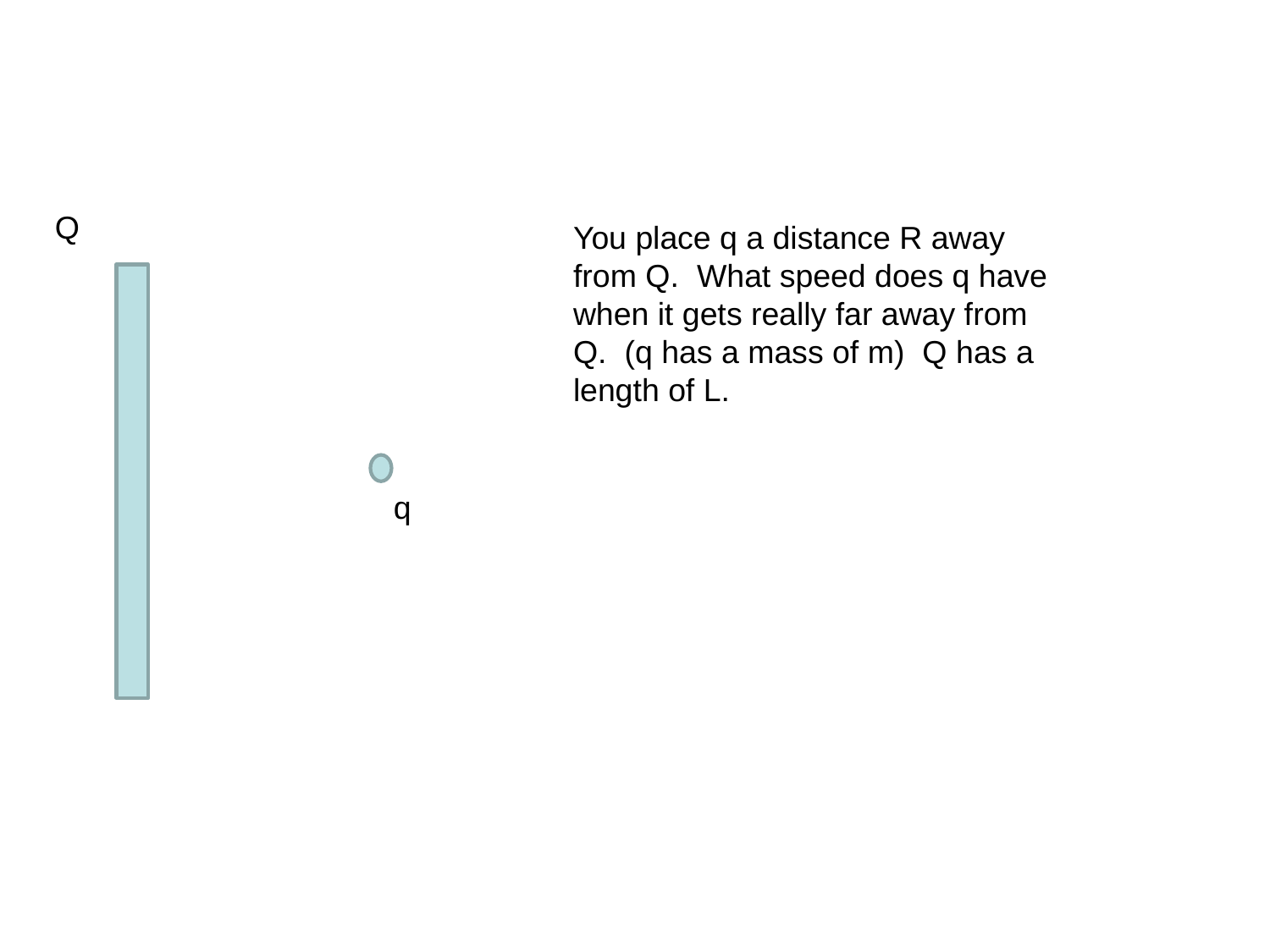

Q
You place q a distance R away from Q.  What speed does q have when it gets really far away from Q.  (q has a mass of m)  Q has a length of L.

q